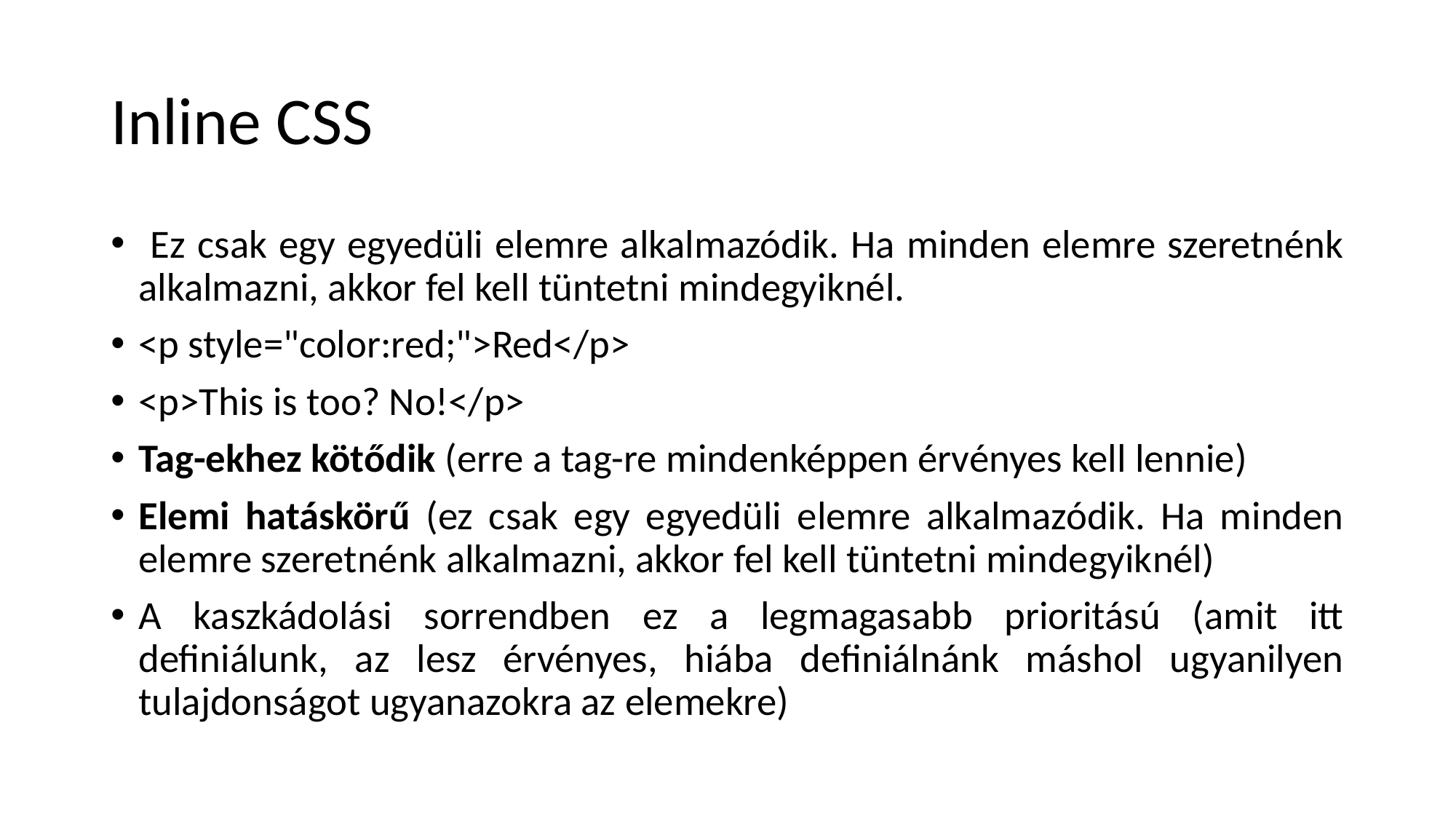

# Inline CSS
 Ez csak egy egyedüli elemre alkalmazódik. Ha minden elemre szeretnénk alkalmazni, akkor fel kell tüntetni mindegyiknél.
<p style="color:red;">Red</p>
<p>This is too? No!</p>
Tag-ekhez kötődik (erre a tag-re mindenképpen érvényes kell lennie)
Elemi hatáskörű (ez csak egy egyedüli elemre alkalmazódik. Ha minden elemre szeretnénk alkalmazni, akkor fel kell tüntetni mindegyiknél)
A kaszkádolási sorrendben ez a legmagasabb prioritású (amit itt definiálunk, az lesz érvényes, hiába definiálnánk máshol ugyanilyen tulajdonságot ugyanazokra az elemekre)